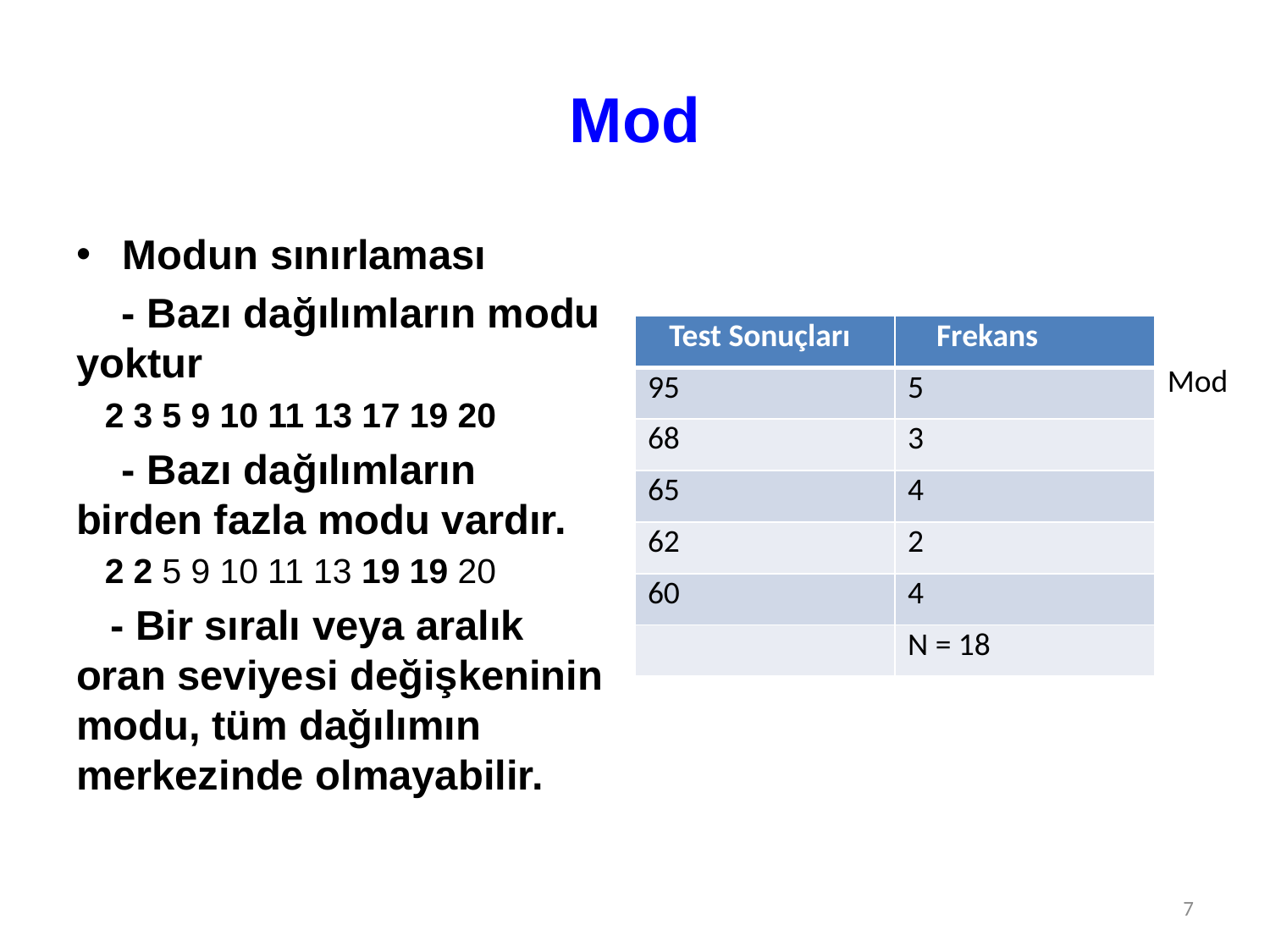

# Mod
Modun sınırlaması
    - Bazı dağılımların modu yoktur
   2 3 5 9 10 11 13 17 19 20
    - Bazı dağılımların birden fazla modu vardır.
   2 2 5 9 10 11 13 19 19 20
   - Bir sıralı veya aralık oran seviyesi değişkeninin modu, tüm dağılımın merkezinde olmayabilir.
| Test Sonuçları | Frekans |
| --- | --- |
| 95 | 5 |
| 68 | 3 |
| 65 | 4 |
| 62 | 2 |
| 60 | 4 |
|  | N = 18 |
Mod
7